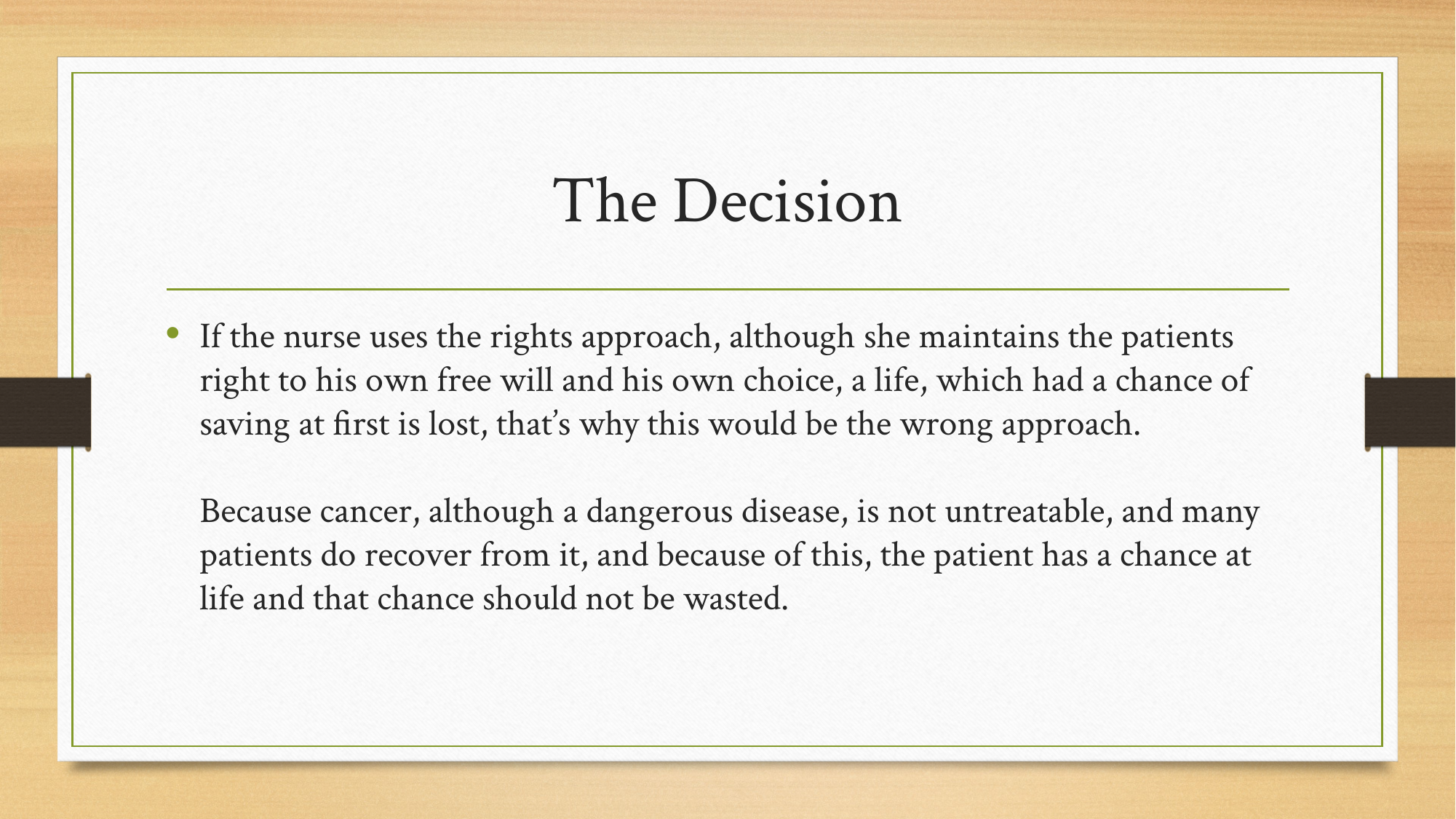

# The Decision
If the nurse uses the rights approach, although she maintains the patients right to his own free will and his own choice, a life, which had a chance of saving at first is lost, that’s why this would be the wrong approach.
Because cancer, although a dangerous disease, is not untreatable, and many patients do recover from it, and because of this, the patient has a chance at life and that chance should not be wasted.